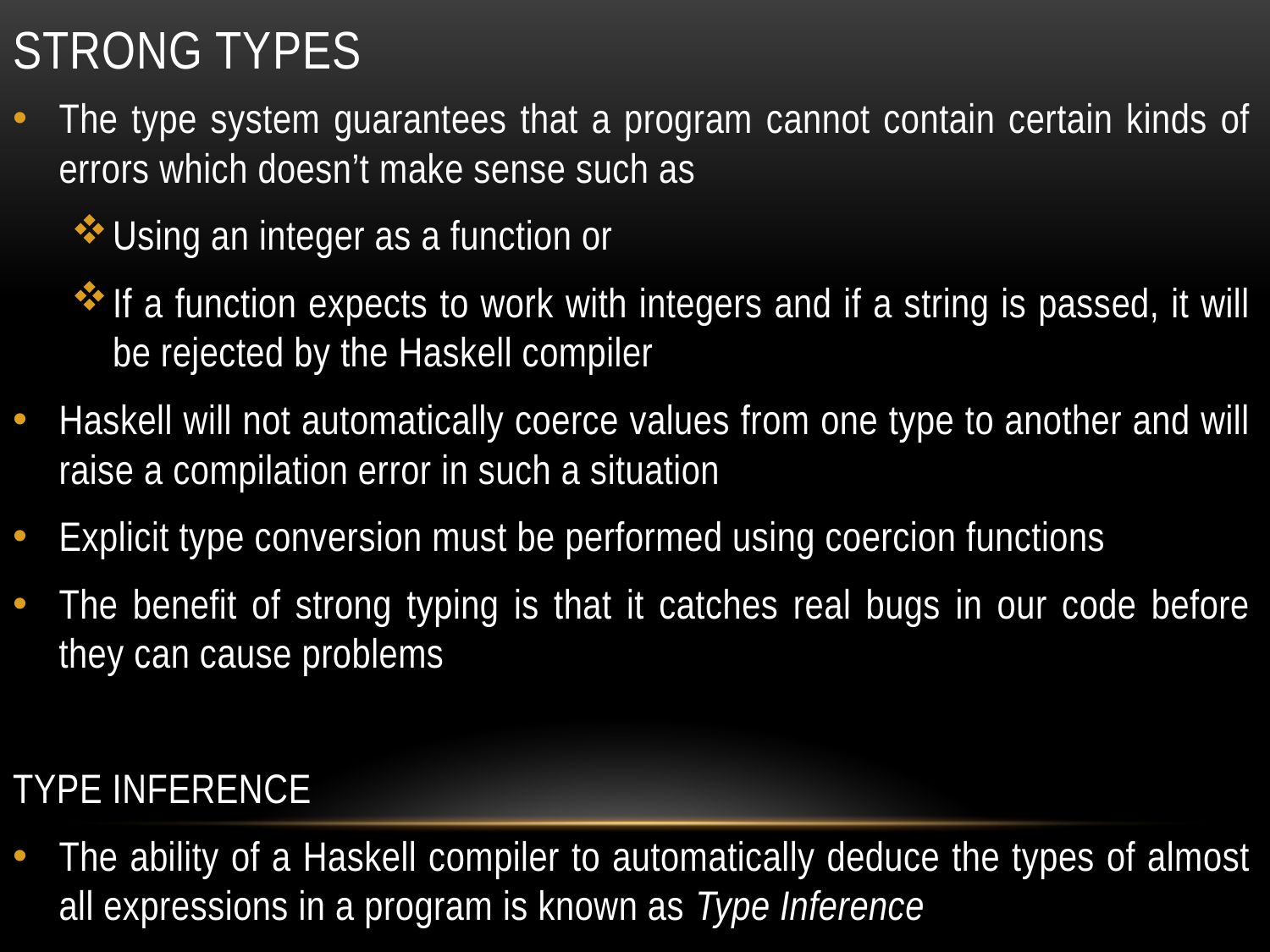

# Strong types
The type system guarantees that a program cannot contain certain kinds of errors which doesn’t make sense such as
Using an integer as a function or
If a function expects to work with integers and if a string is passed, it will be rejected by the Haskell compiler
Haskell will not automatically coerce values from one type to another and will raise a compilation error in such a situation
Explicit type conversion must be performed using coercion functions
The benefit of strong typing is that it catches real bugs in our code before they can cause problems

Type Inference
The ability of a Haskell compiler to automatically deduce the types of almost all expressions in a program is known as Type Inference